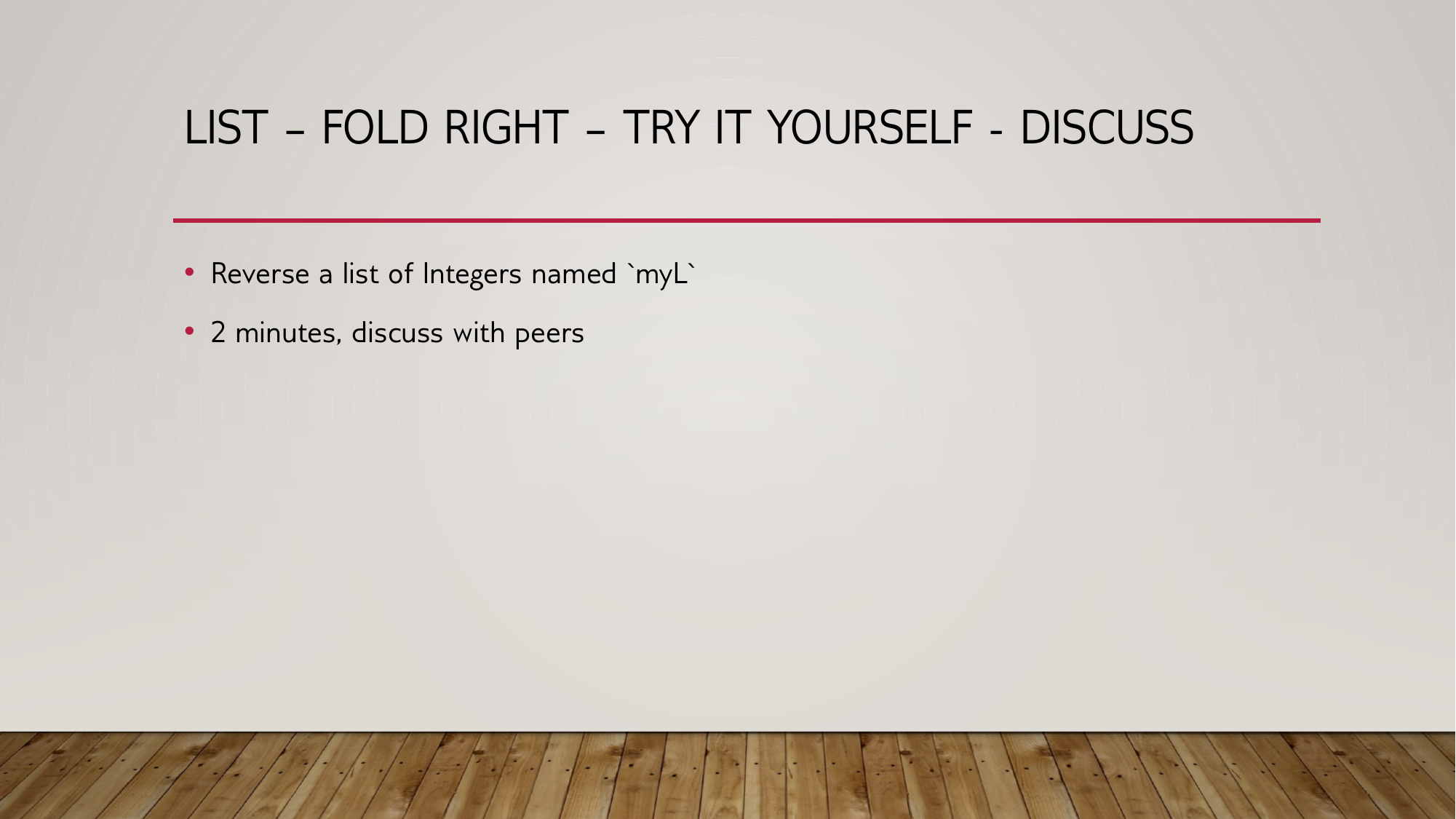

# List – fold right – try it yourself - discuss
Reverse a list of Integers named `myL`
2 minutes, discuss with peers